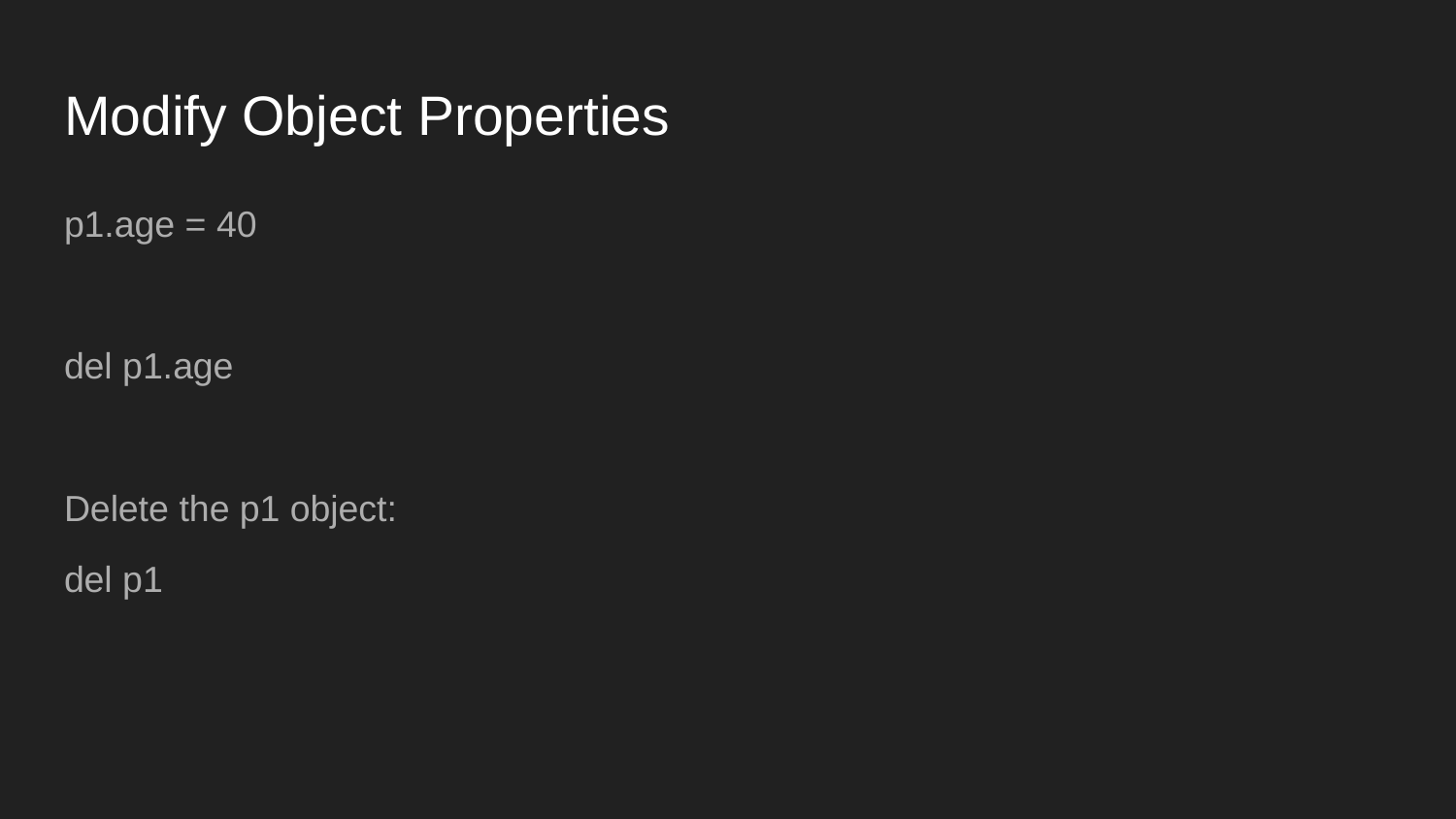

# Modify Object Properties
p1.age = 40

del p1.age

Delete the p1 object:
del p1